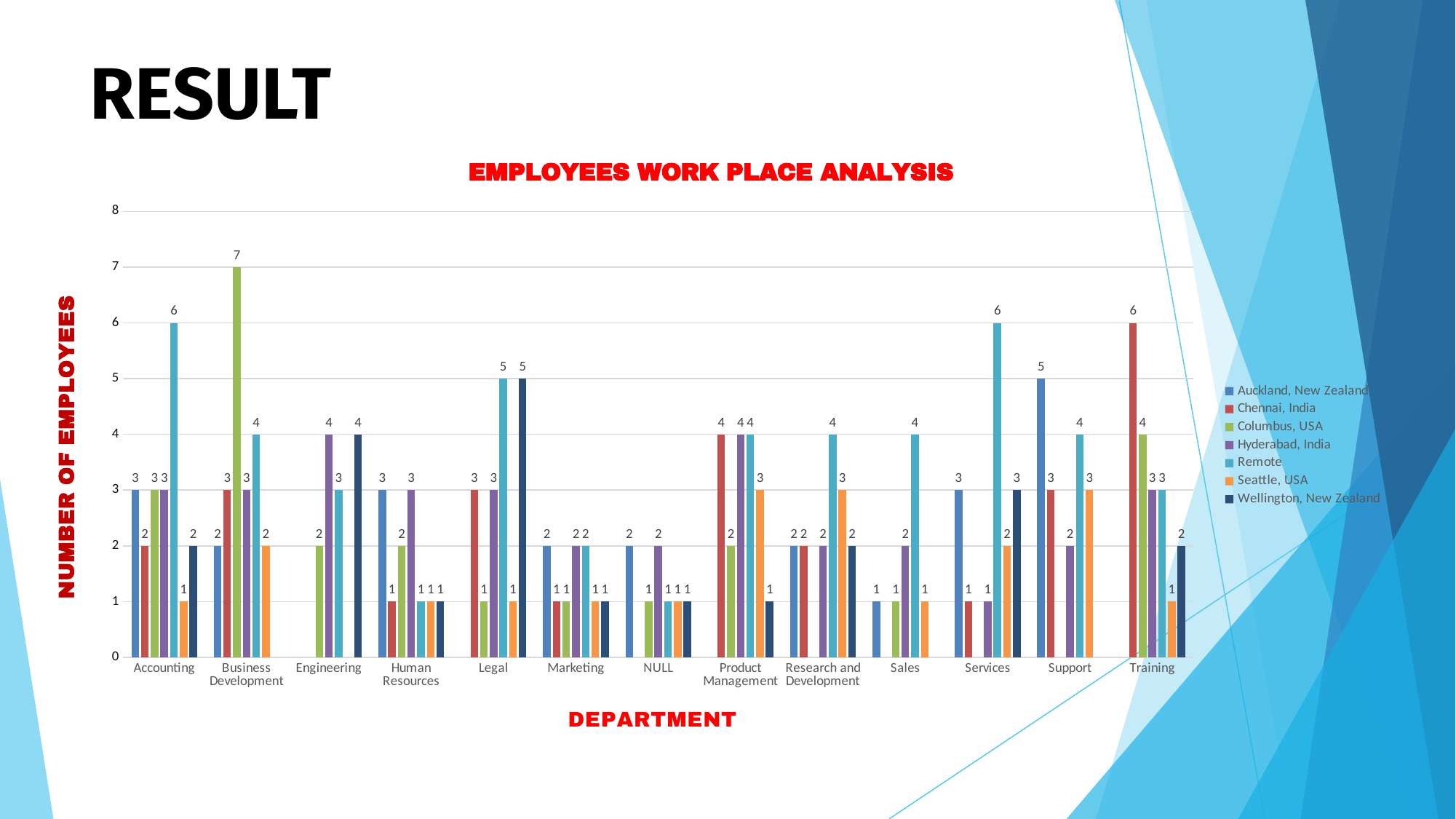

# RESULT

### Chart: EMPLOYEES WORK PLACE ANALYSIS

| Category | Auckland, New Zealand | Chennai, India | Columbus, USA | Hyderabad, India | Remote | Seattle, USA | Wellington, New Zealand |
|---|---|---|---|---|---|---|---|
| Accounting | 3.0 | 2.0 | 3.0 | 3.0 | 6.0 | 1.0 | 2.0 |
| Business Development | 2.0 | 3.0 | 7.0 | 3.0 | 4.0 | 2.0 | None |
| Engineering | None | None | 2.0 | 4.0 | 3.0 | None | 4.0 |
| Human Resources | 3.0 | 1.0 | 2.0 | 3.0 | 1.0 | 1.0 | 1.0 |
| Legal | None | 3.0 | 1.0 | 3.0 | 5.0 | 1.0 | 5.0 |
| Marketing | 2.0 | 1.0 | 1.0 | 2.0 | 2.0 | 1.0 | 1.0 |
| NULL | 2.0 | None | 1.0 | 2.0 | 1.0 | 1.0 | 1.0 |
| Product Management | None | 4.0 | 2.0 | 4.0 | 4.0 | 3.0 | 1.0 |
| Research and Development | 2.0 | 2.0 | None | 2.0 | 4.0 | 3.0 | 2.0 |
| Sales | 1.0 | None | 1.0 | 2.0 | 4.0 | 1.0 | None |
| Services | 3.0 | 1.0 | None | 1.0 | 6.0 | 2.0 | 3.0 |
| Support | 5.0 | 3.0 | None | 2.0 | 4.0 | 3.0 | None |
| Training | None | 6.0 | 4.0 | 3.0 | 3.0 | 1.0 | 2.0 |